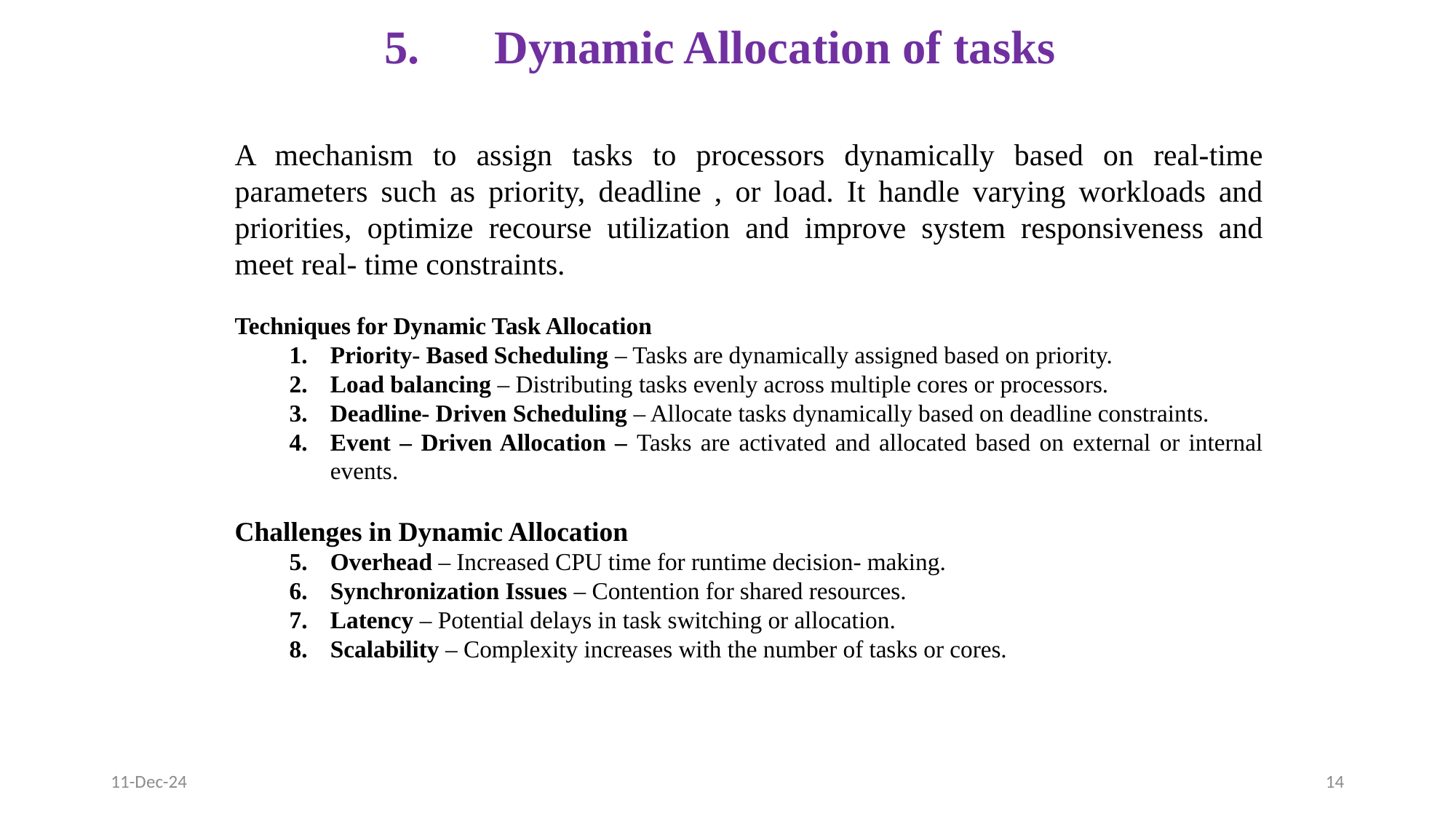

# Dynamic Allocation of tasks
A mechanism to assign tasks to processors dynamically based on real-time parameters such as priority, deadline , or load. It handle varying workloads and priorities, optimize recourse utilization and improve system responsiveness and meet real- time constraints.

Techniques for Dynamic Task Allocation
Priority- Based Scheduling – Tasks are dynamically assigned based on priority.
Load balancing – Distributing tasks evenly across multiple cores or processors.
Deadline- Driven Scheduling – Allocate tasks dynamically based on deadline constraints.
Event – Driven Allocation – Tasks are activated and allocated based on external or internal events.

Challenges in Dynamic Allocation
Overhead – Increased CPU time for runtime decision- making.
Synchronization Issues – Contention for shared resources.
Latency – Potential delays in task switching or allocation.
Scalability – Complexity increases with the number of tasks or cores.
11-Dec-24
14